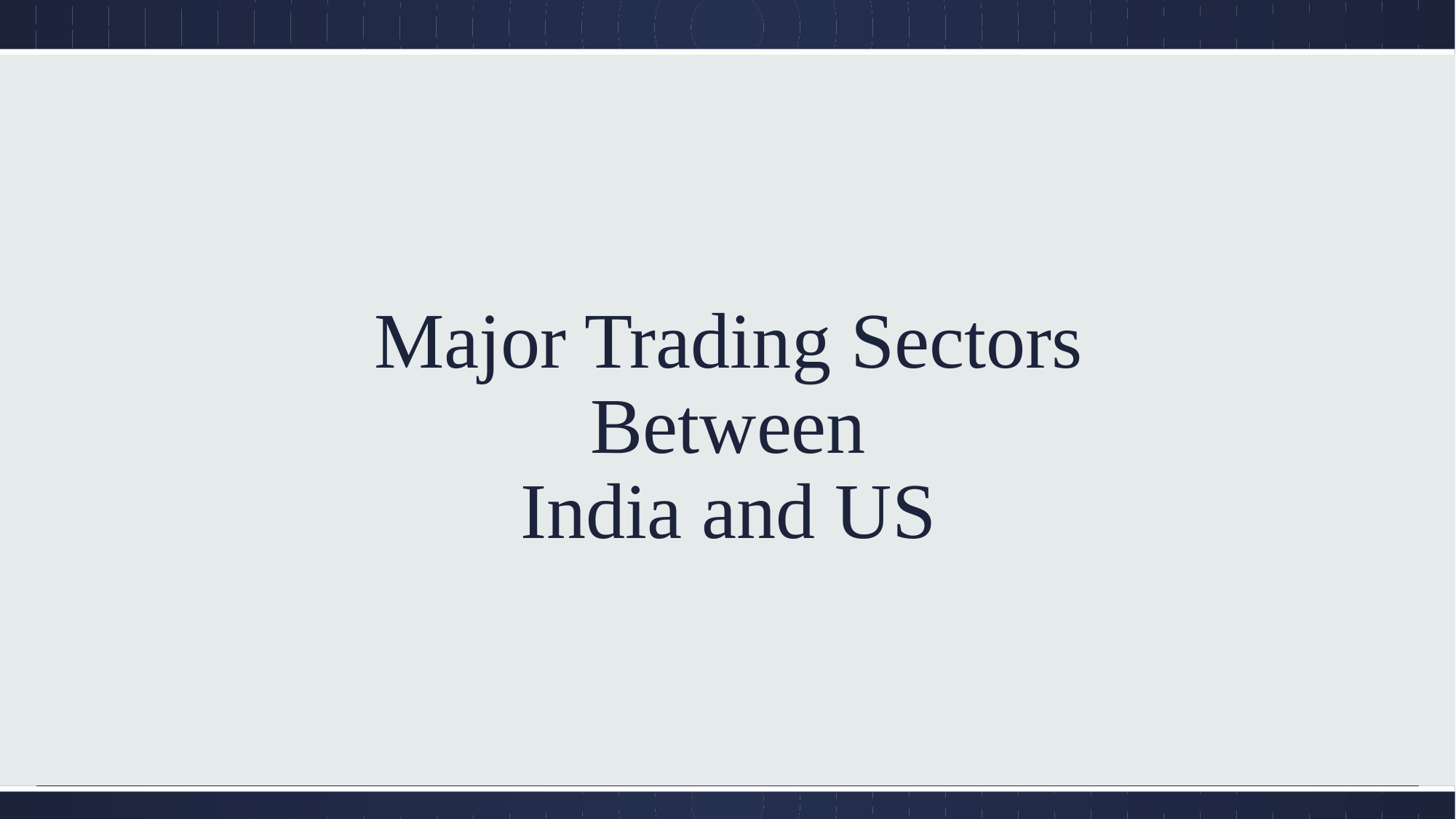

# Major Trading Sectors Between India and US